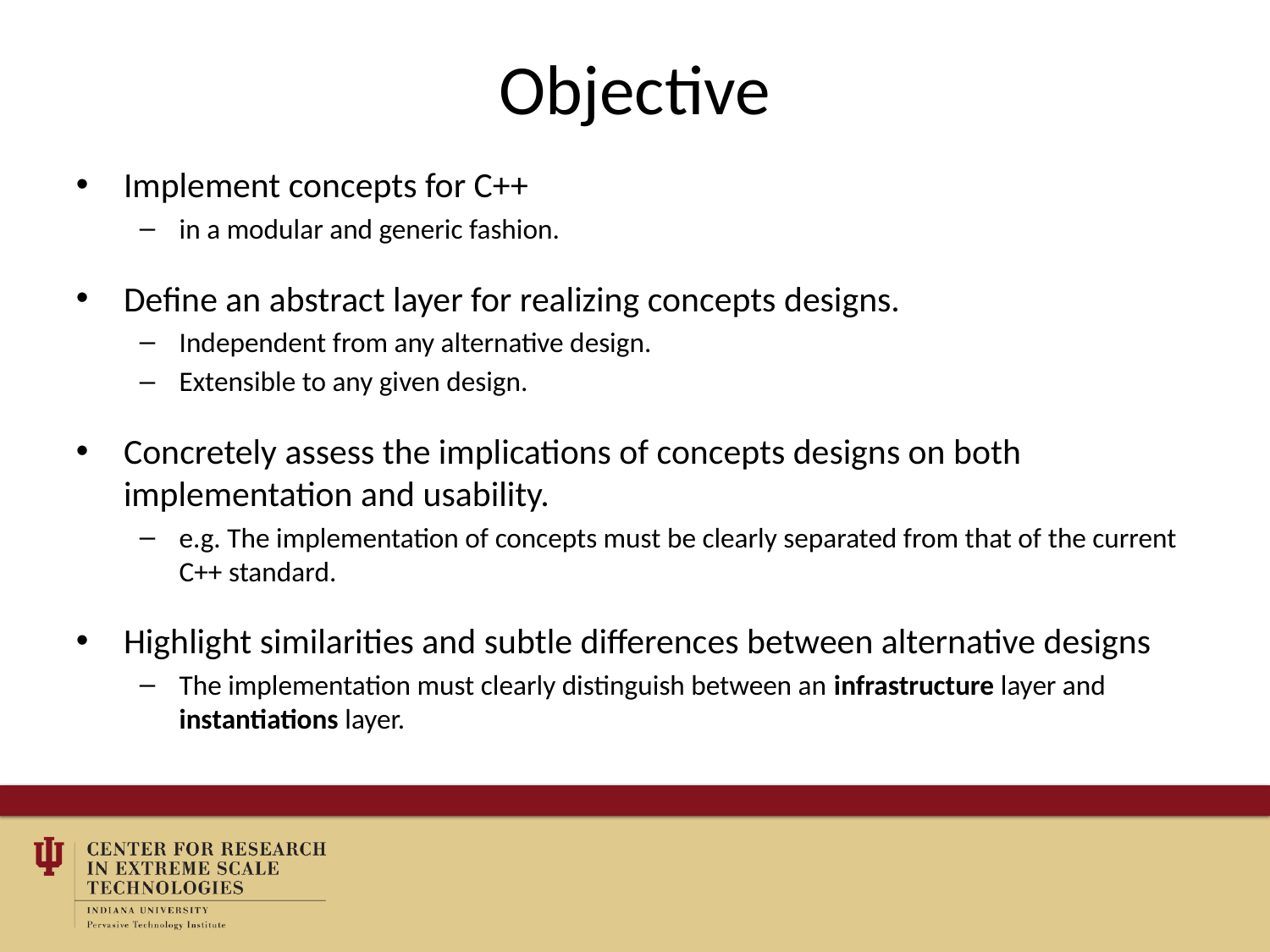

# Objective
Implement concepts for C++
in a modular and generic fashion.

Define an abstract layer for realizing concepts designs.
Independent from any alternative design.
Extensible to any given design.

Concretely assess the implications of concepts designs on both implementation and usability.
e.g. The implementation of concepts must be clearly separated from that of the current C++ standard.

Highlight similarities and subtle differences between alternative designs
The implementation must clearly distinguish between an infrastructure layer and instantiations layer.